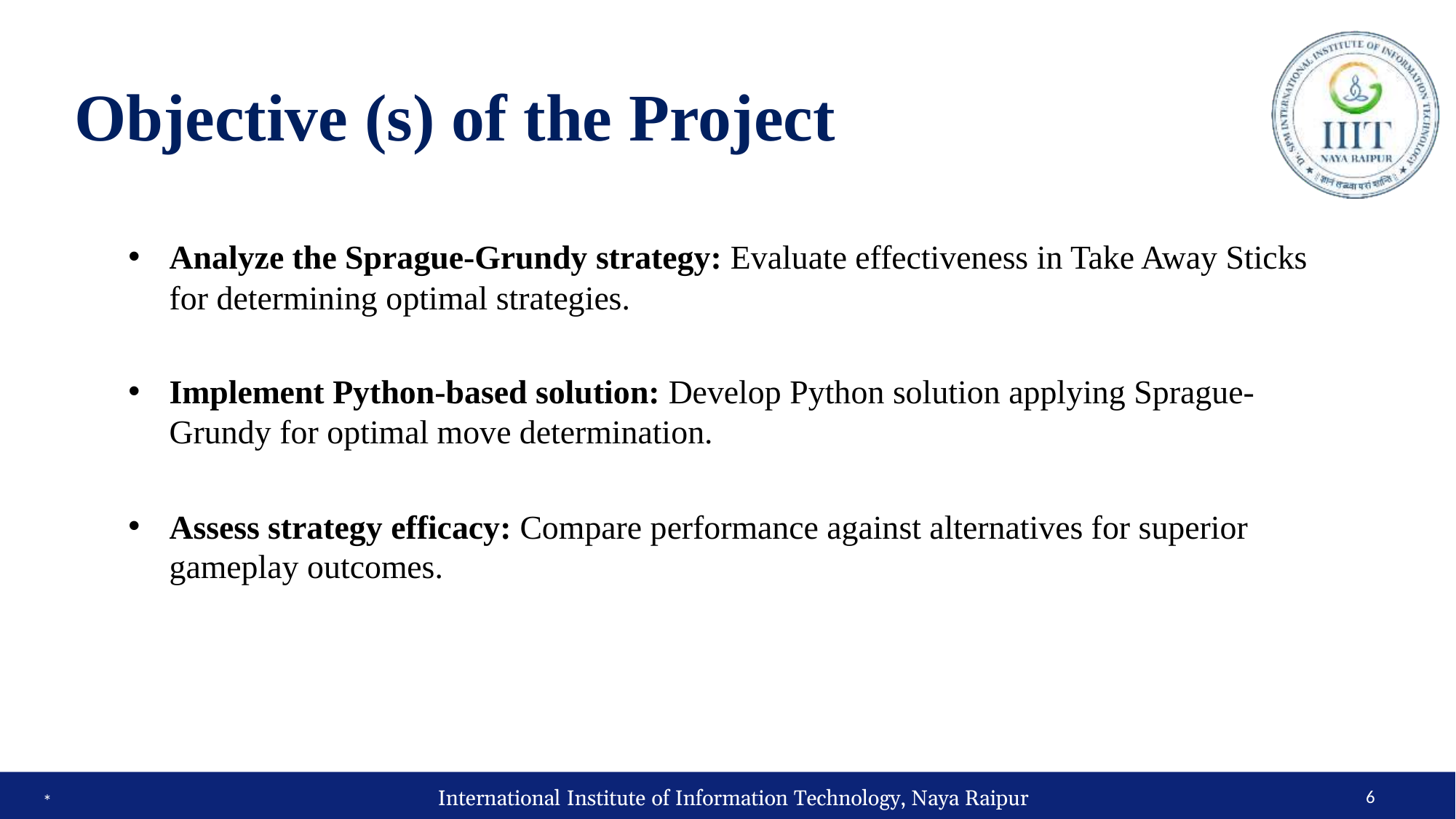

# Objective (s) of the Project
Analyze the Sprague-Grundy strategy: Evaluate effectiveness in Take Away Sticks for determining optimal strategies.

Implement Python-based solution: Develop Python solution applying Sprague-Grundy for optimal move determination.

Assess strategy efficacy: Compare performance against alternatives for superior gameplay outcomes.
6
International Institute of Information Technology, Naya Raipur
*